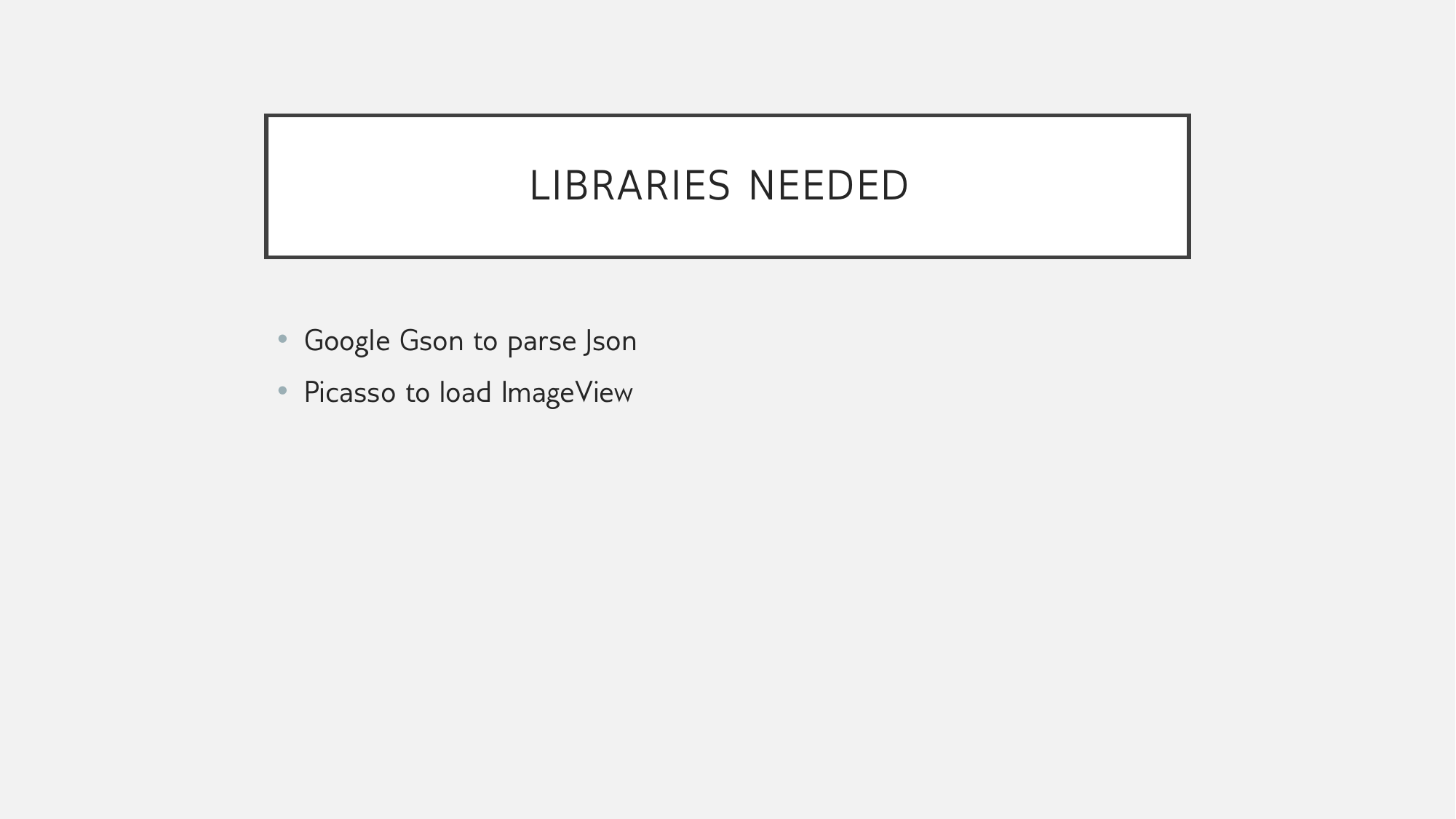

# LIBRARIES NEEDED
Google Gson to parse Json
Picasso to load ImageView